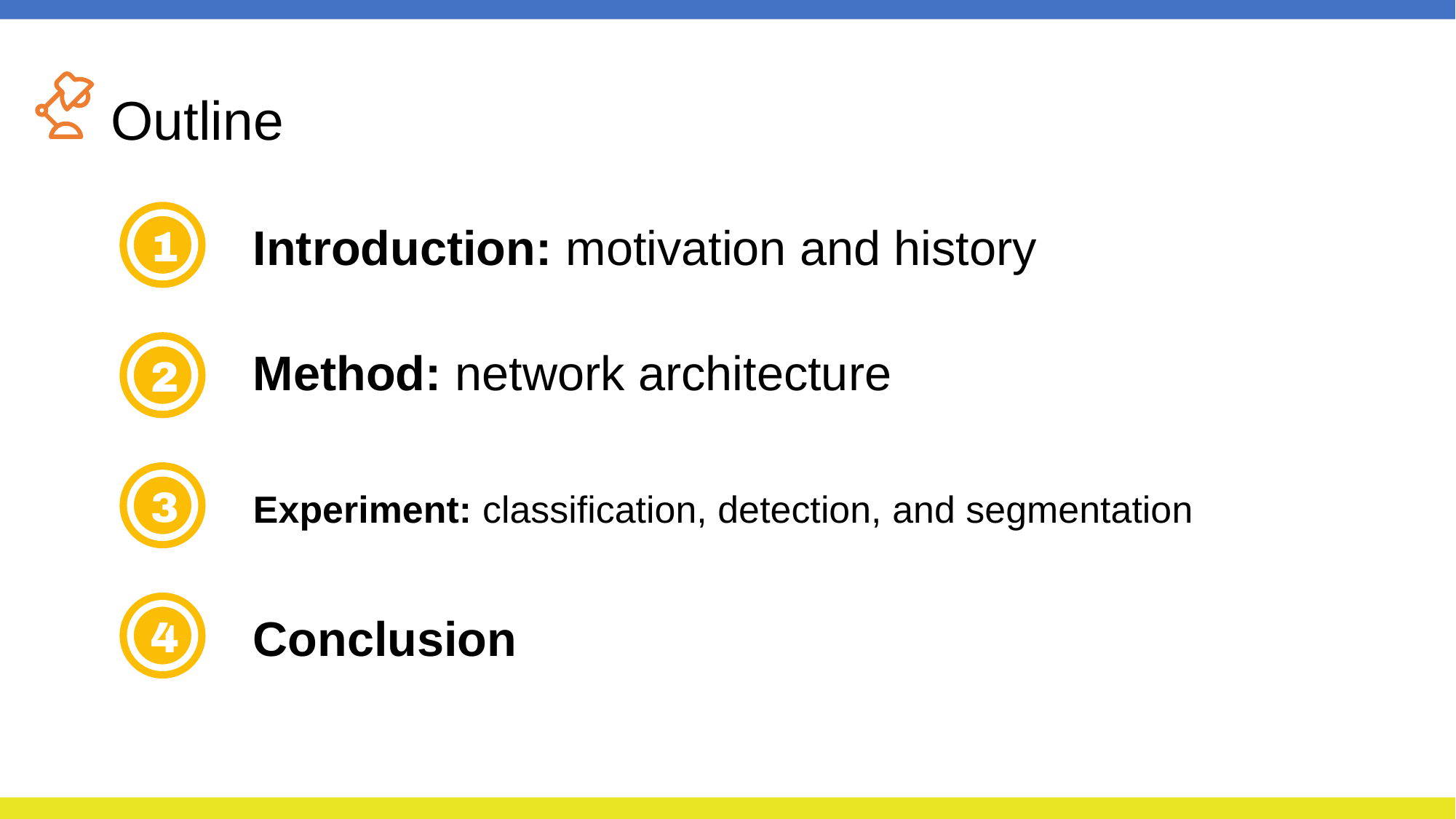

# Outline

1
Introduction: motivation and history

2
Method: network architecture

3
Experiment: classification, detection, and segmentation

4
Conclusion